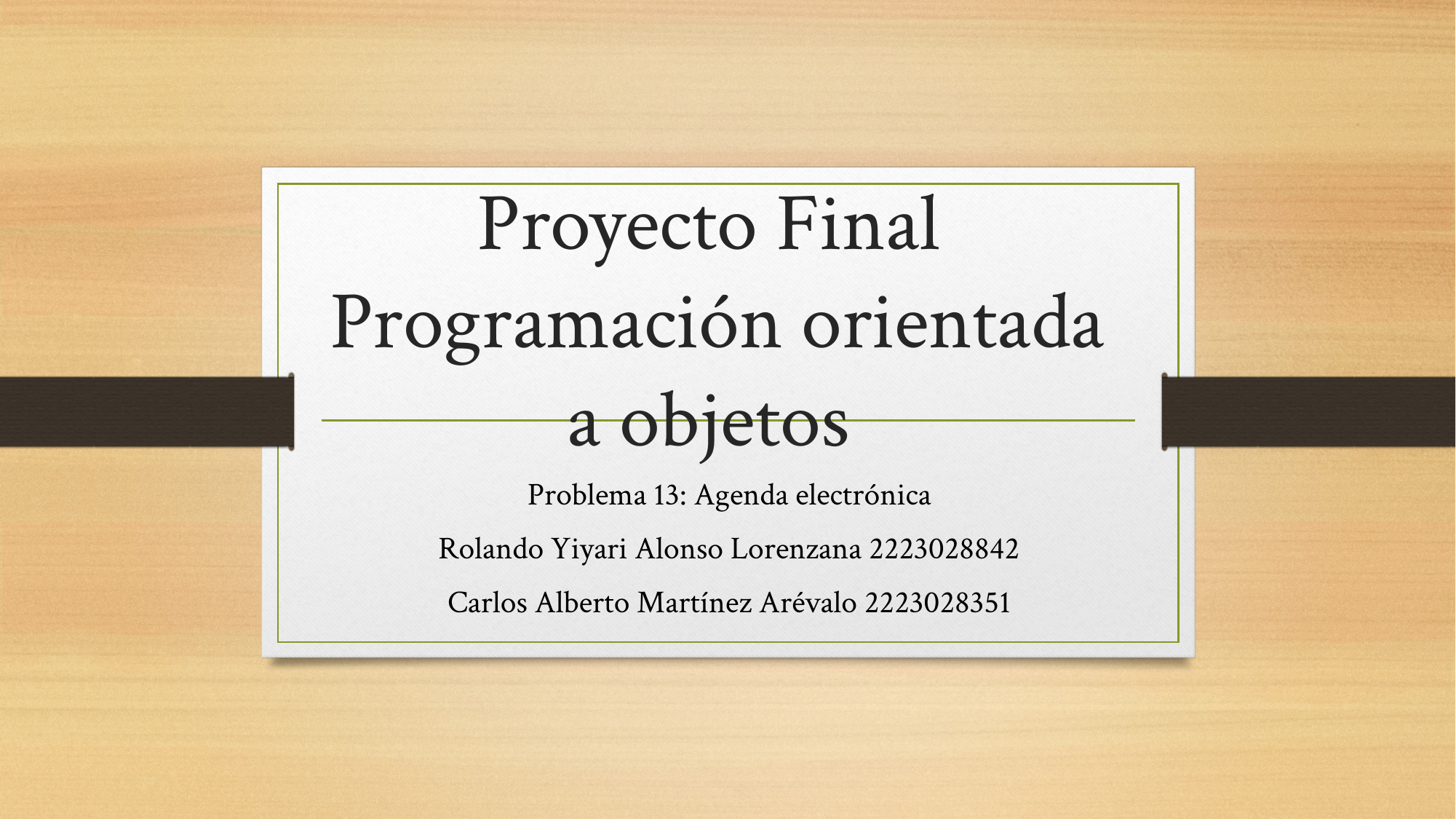

# Proyecto Final Programación orientada a objetos
Problema 13: Agenda electrónica
Rolando Yiyari Alonso Lorenzana 2223028842
Carlos Alberto Martínez Arévalo 2223028351